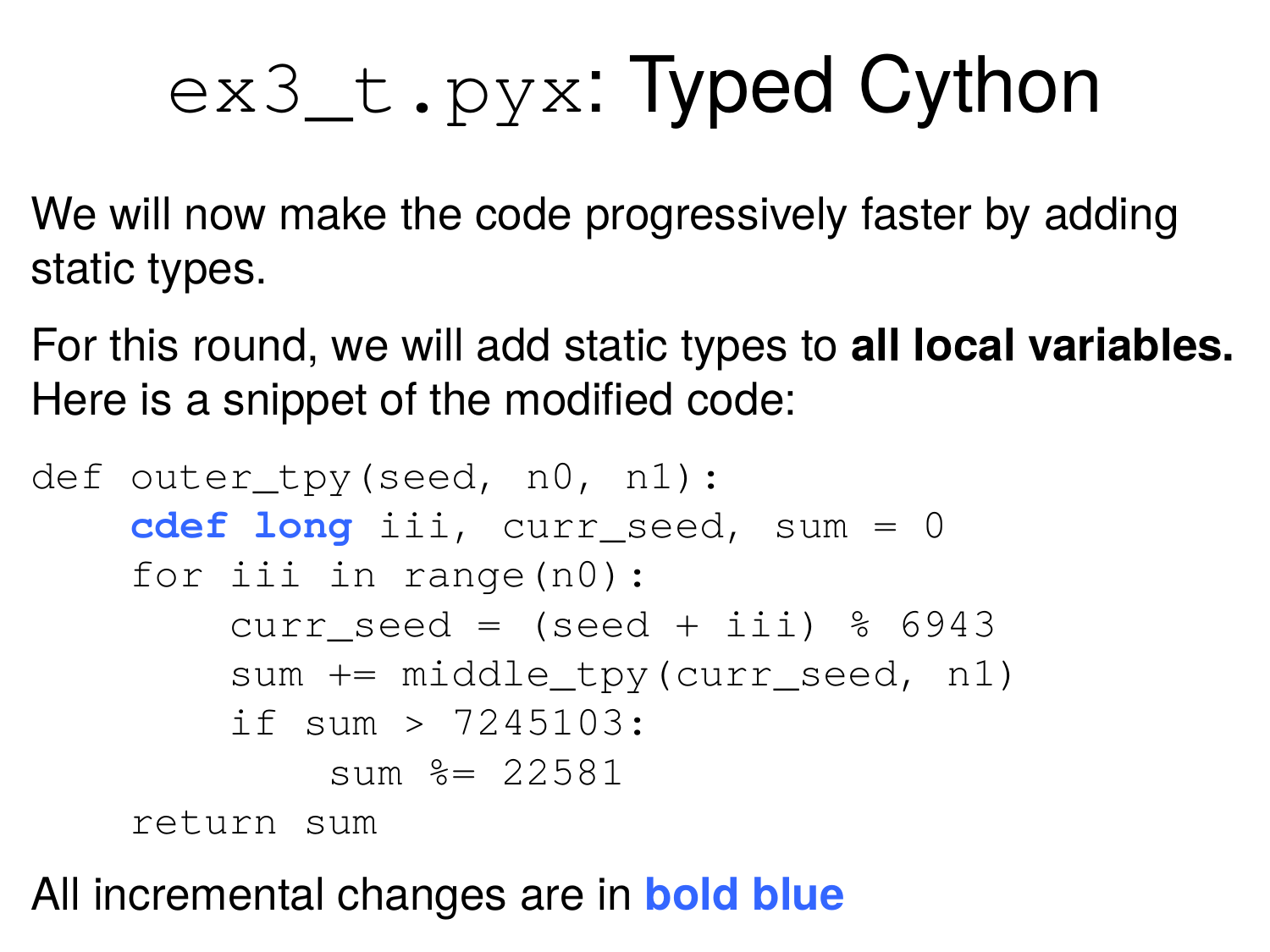

# ex3_t.pyx: Typed Cython
We will now make the code progressively faster by adding static types.
For this round, we will add static types to all local variables. Here is a snippet of the modified code:
def outer_tpy(seed, n0, n1):
    cdef long iii, curr_seed, sum = 0
    for iii in range(n0):
        curr_seed = (seed + iii) % 6943
        sum += middle_tpy(curr_seed, n1)
        if sum > 7245103:
            sum %= 22581
    return sum
All incremental changes are in bold blue